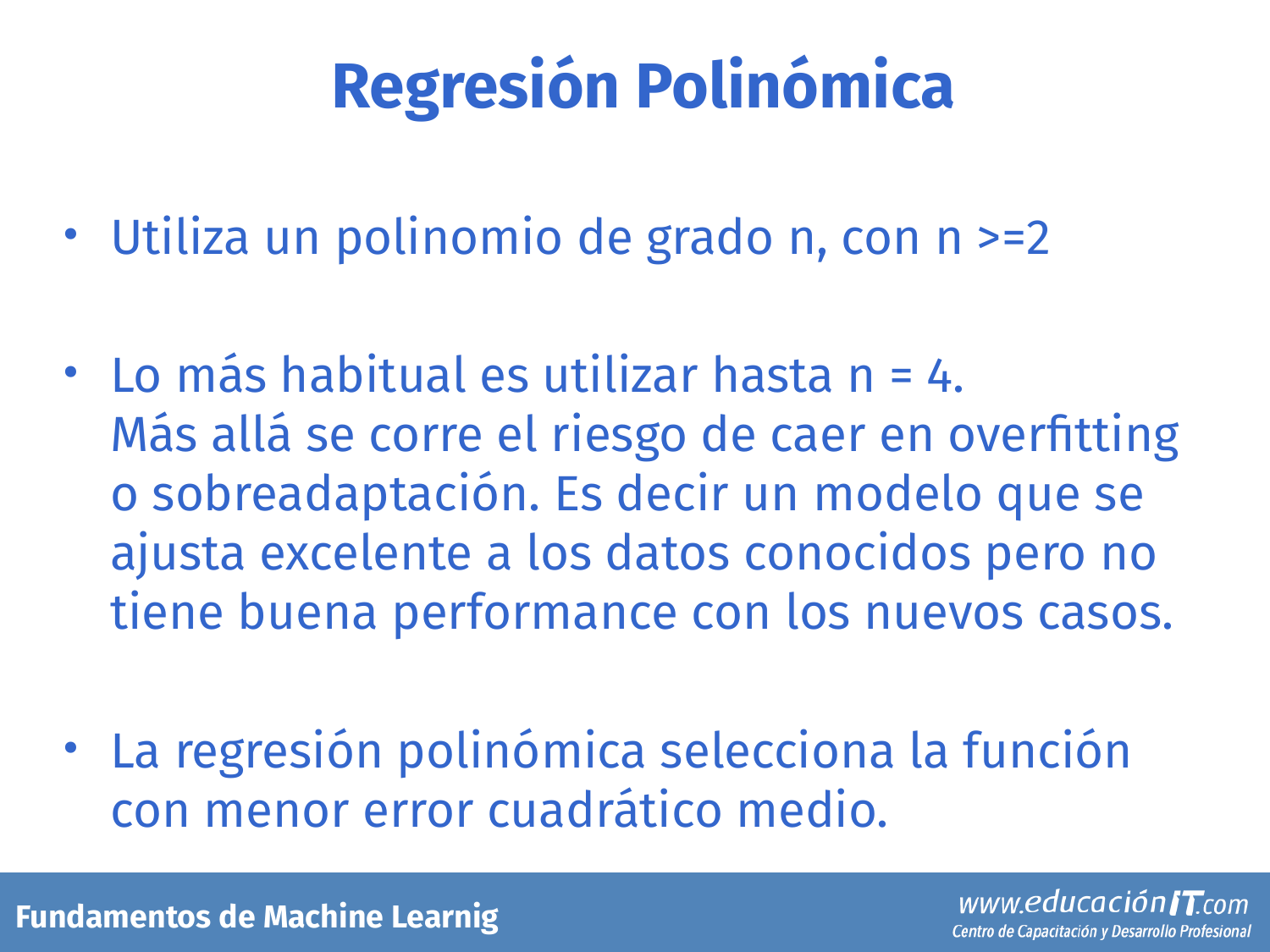

Regresión Polinómica
Utiliza un polinomio de grado n, con n >=2

Lo más habitual es utilizar hasta n = 4.
Más allá se corre el riesgo de caer en overfitting o sobreadaptación. Es decir un modelo que se ajusta excelente a los datos conocidos pero no tiene buena performance con los nuevos casos.

La regresión polinómica selecciona la función con menor error cuadrático medio.